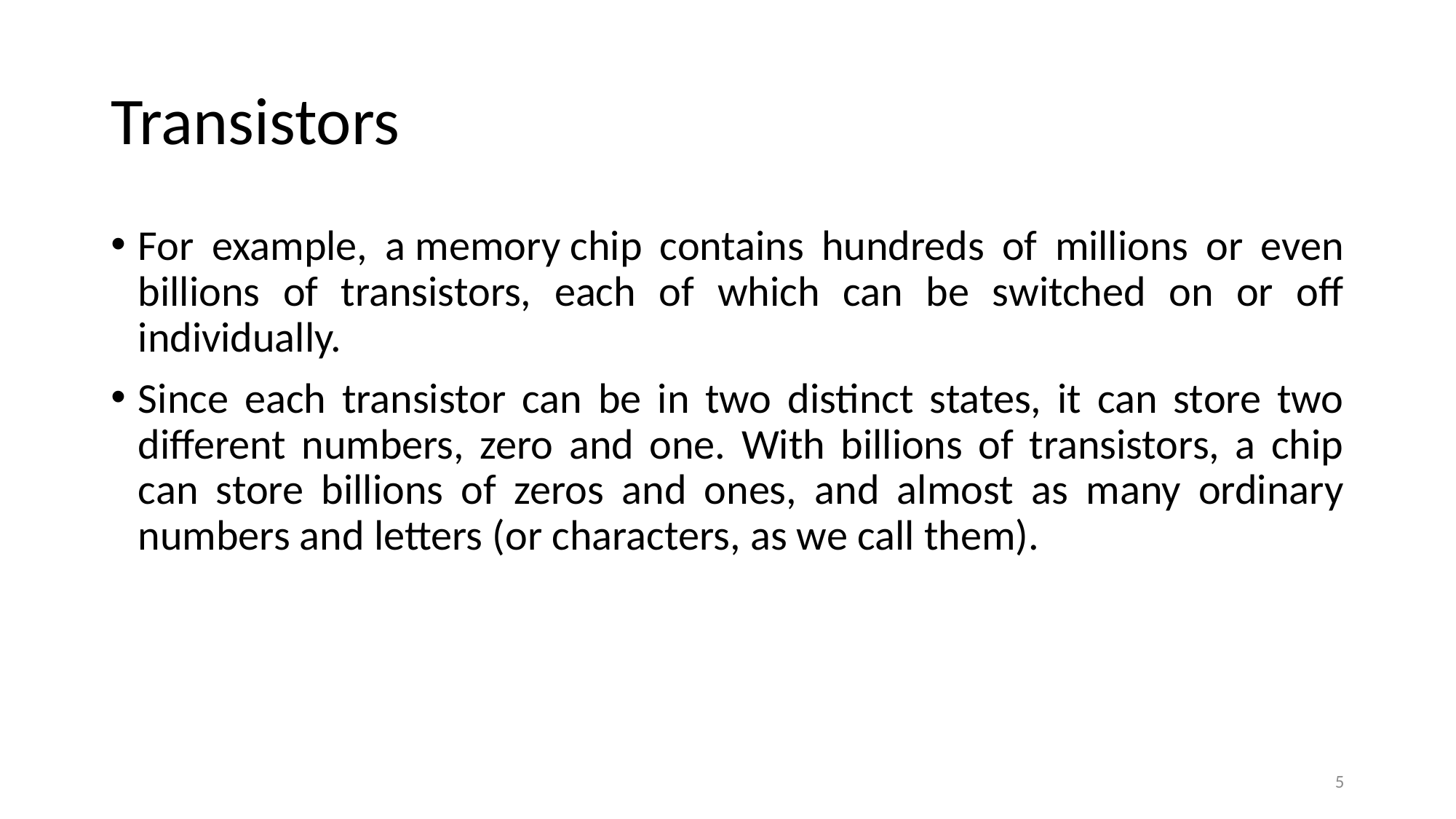

# Transistors
For example, a memory chip contains hundreds of millions or even billions of transistors, each of which can be switched on or off individually.
Since each transistor can be in two distinct states, it can store two different numbers, zero and one. With billions of transistors, a chip can store billions of zeros and ones, and almost as many ordinary numbers and letters (or characters, as we call them).
5